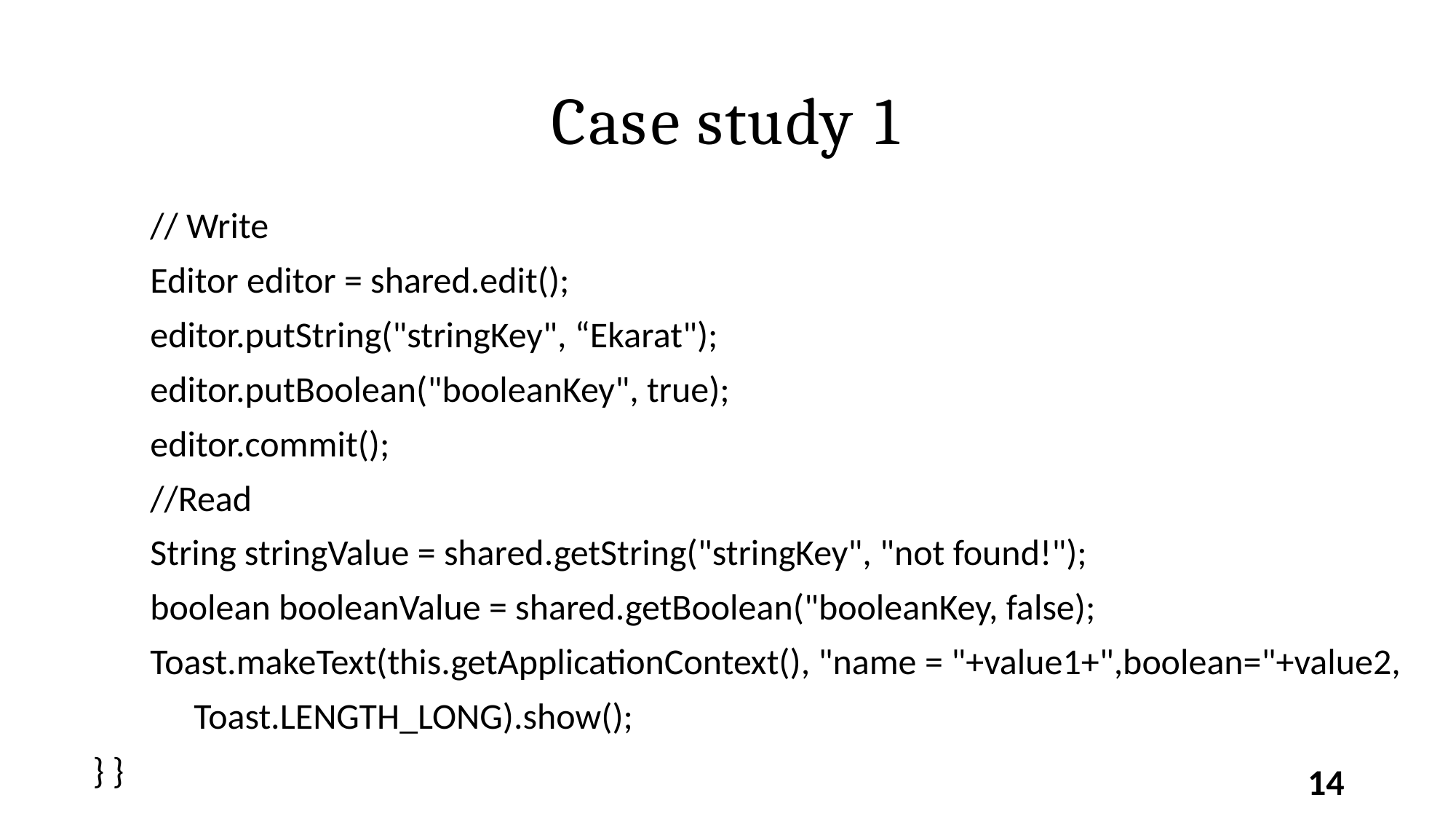

# Case study 1
        // Write
        Editor editor = shared.edit();
        editor.putString("stringKey", “Ekarat");
        editor.putBoolean("booleanKey", true);
        editor.commit();
        //Read
        String stringValue = shared.getString("stringKey", "not found!");
        boolean booleanValue = shared.getBoolean("booleanKey, false);
        Toast.makeText(this.getApplicationContext(), "name = "+value1+",boolean="+value2,
	Toast.LENGTH_LONG).show();
 } }
14